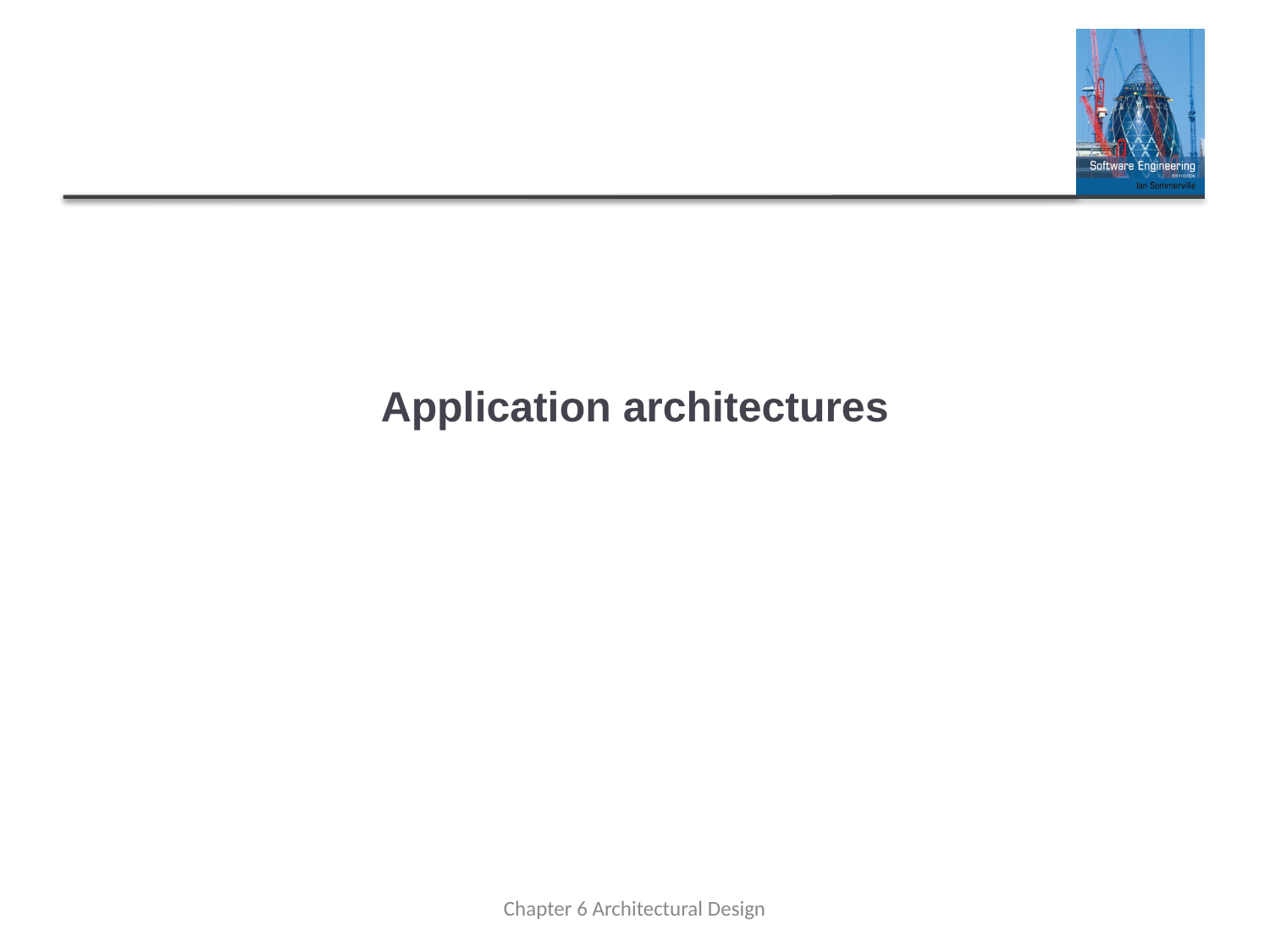

# Application architectures
40
Chapter 6 Architectural Design